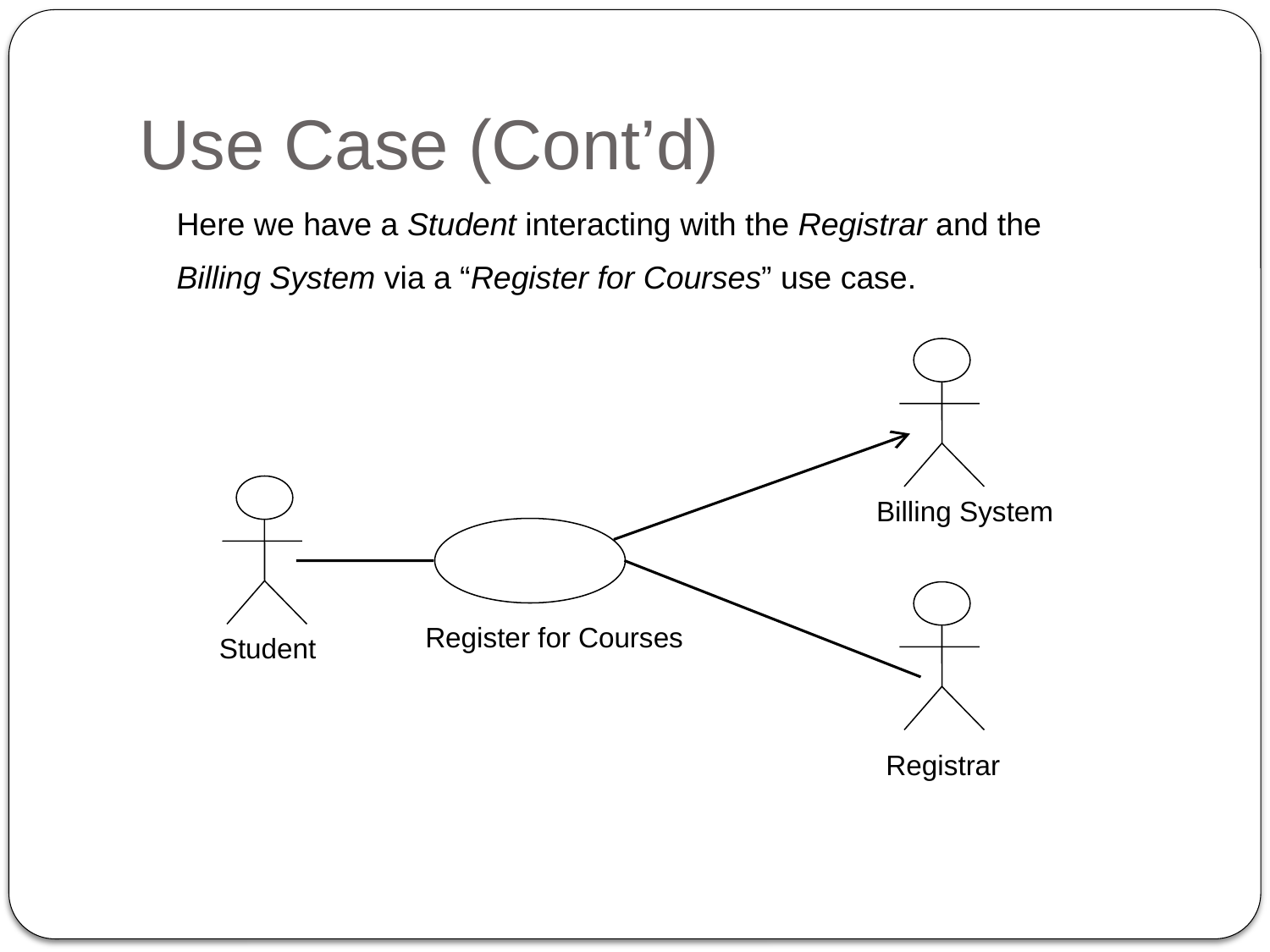

# Use Case (Cont’d)
Here we have a Student interacting with the Registrar and the
Billing System via a “Register for Courses” use case.

Billing System

Registrar
Register for Courses
Student